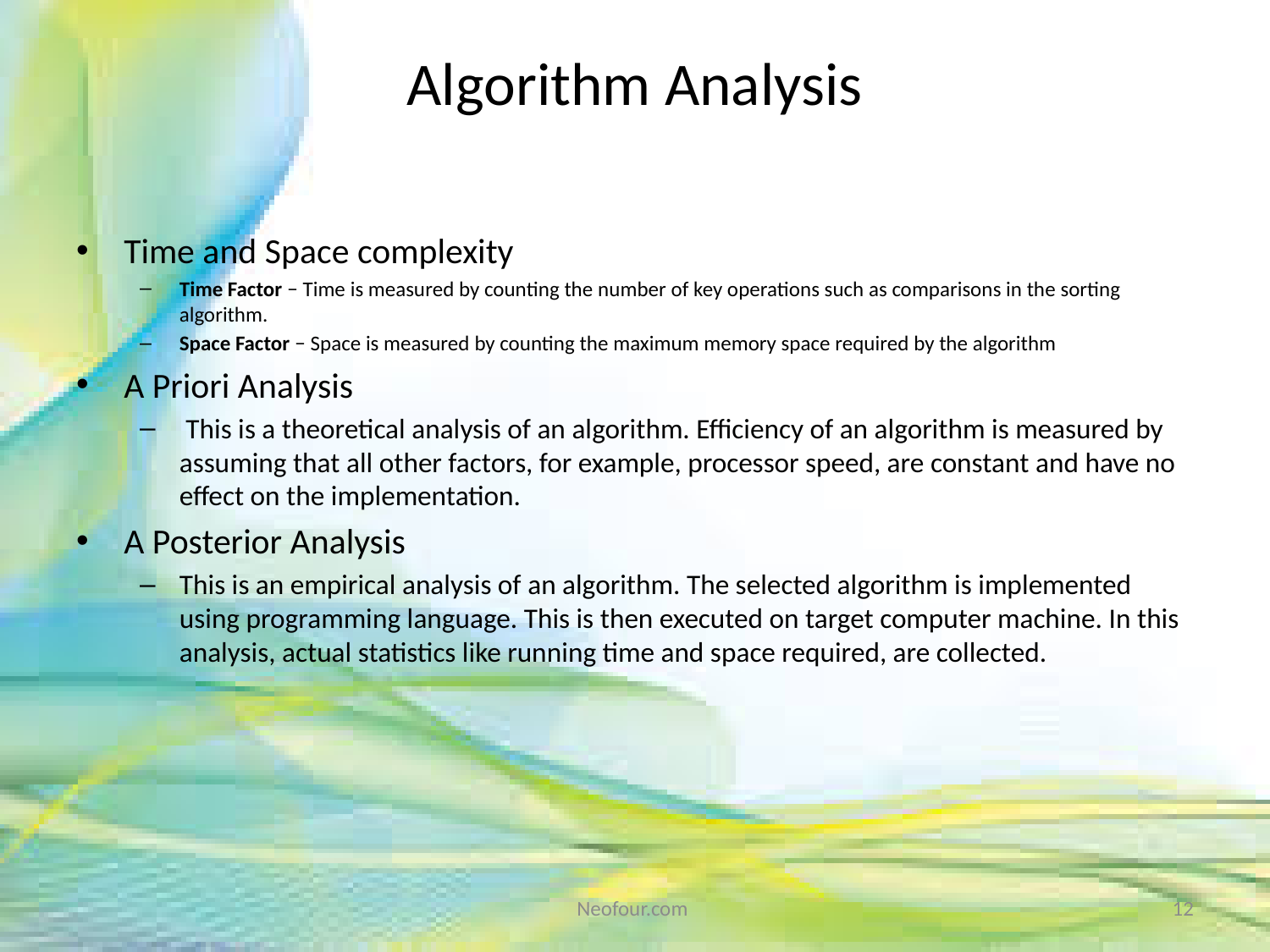

# Algorithm Analysis
Time and Space complexity
Time Factor − Time is measured by counting the number of key operations such as comparisons in the sorting algorithm.
Space Factor − Space is measured by counting the maximum memory space required by the algorithm
A Priori Analysis
 This is a theoretical analysis of an algorithm. Efficiency of an algorithm is measured by assuming that all other factors, for example, processor speed, are constant and have no effect on the implementation.
A Posterior Analysis
This is an empirical analysis of an algorithm. The selected algorithm is implemented using programming language. This is then executed on target computer machine. In this analysis, actual statistics like running time and space required, are collected.

Neofour.com
12